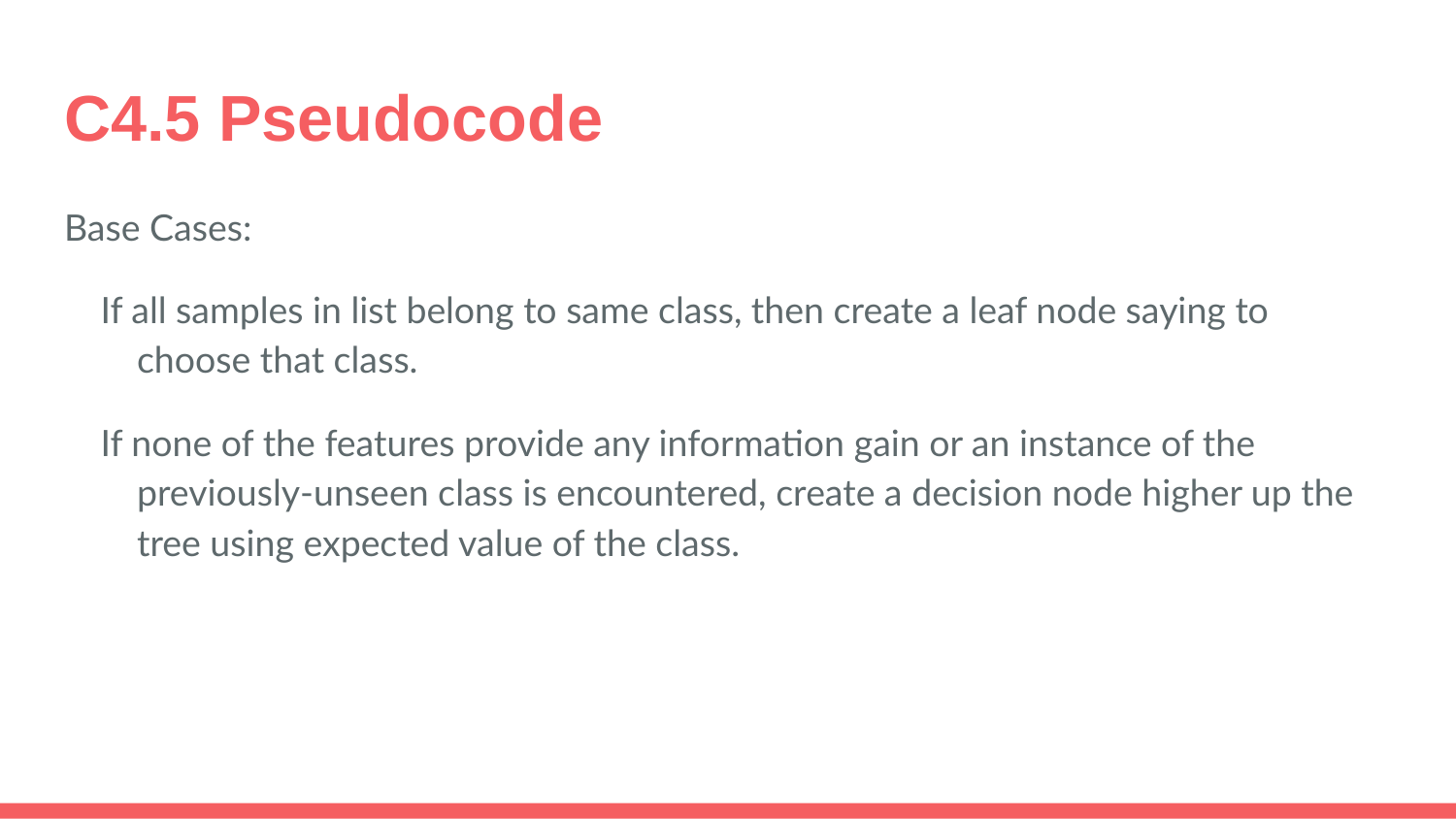

# C4.5 Pseudocode
Base Cases:
If all samples in list belong to same class, then create a leaf node saying to choose that class.
If none of the features provide any information gain or an instance of the previously-unseen class is encountered, create a decision node higher up the tree using expected value of the class.